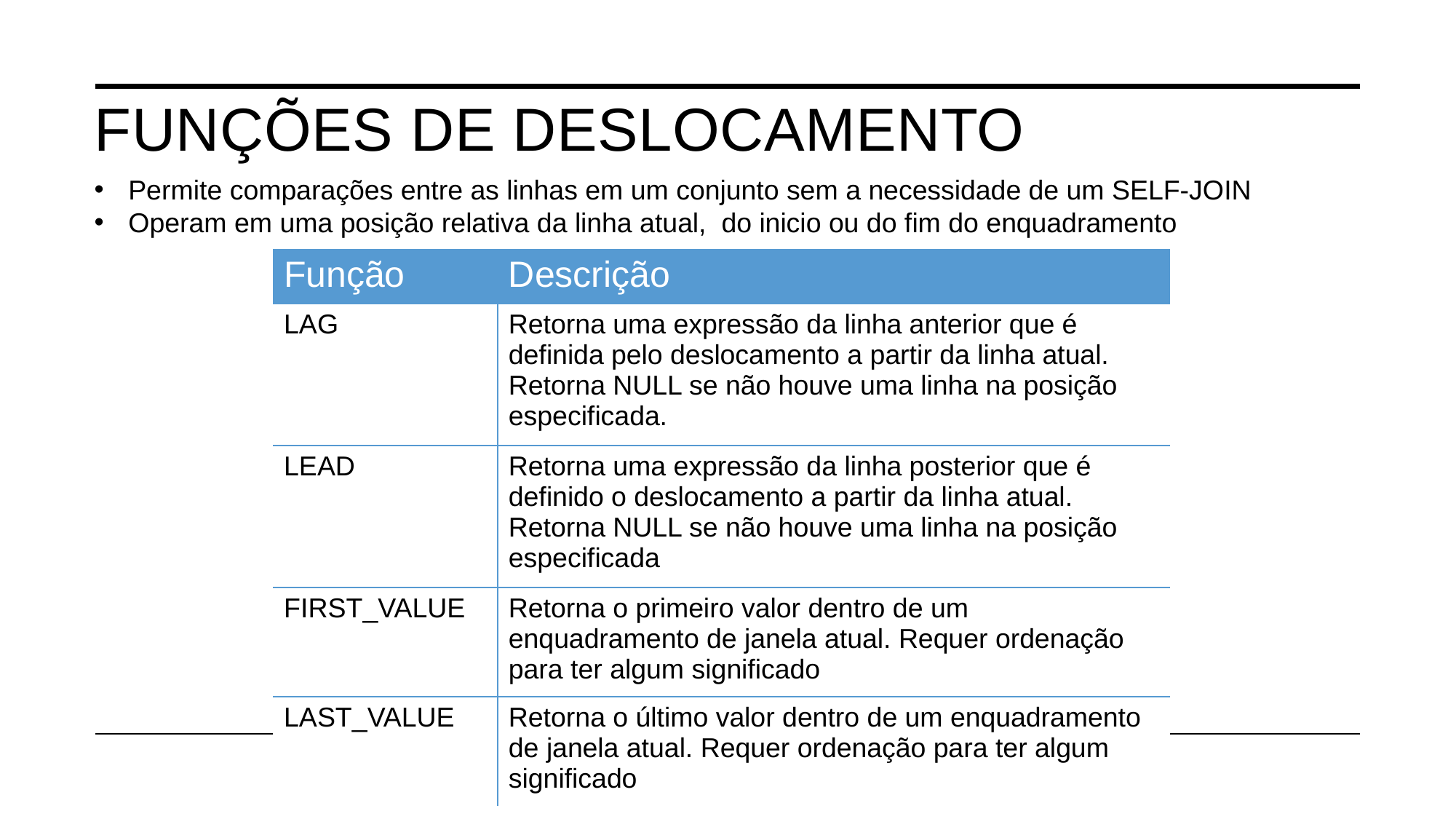

# Funções de deslocamento
Permite comparações entre as linhas em um conjunto sem a necessidade de um SELF-JOIN
Operam em uma posição relativa da linha atual,  do inicio ou do fim do enquadramento
| Função | Descrição |
| --- | --- |
| LAG | Retorna uma expressão da linha anterior que é definida pelo deslocamento a partir da linha atual. Retorna NULL se não houve uma linha na posição especificada. |
| LEAD | Retorna uma expressão da linha posterior que é definido o deslocamento a partir da linha atual. Retorna NULL se não houve uma linha na posição especificada |
| FIRST\_VALUE | Retorna o primeiro valor dentro de um enquadramento de janela atual. Requer ordenação para ter algum significado |
| LAST\_VALUE | Retorna o último valor dentro de um enquadramento de janela atual. Requer ordenação para ter algum significado |